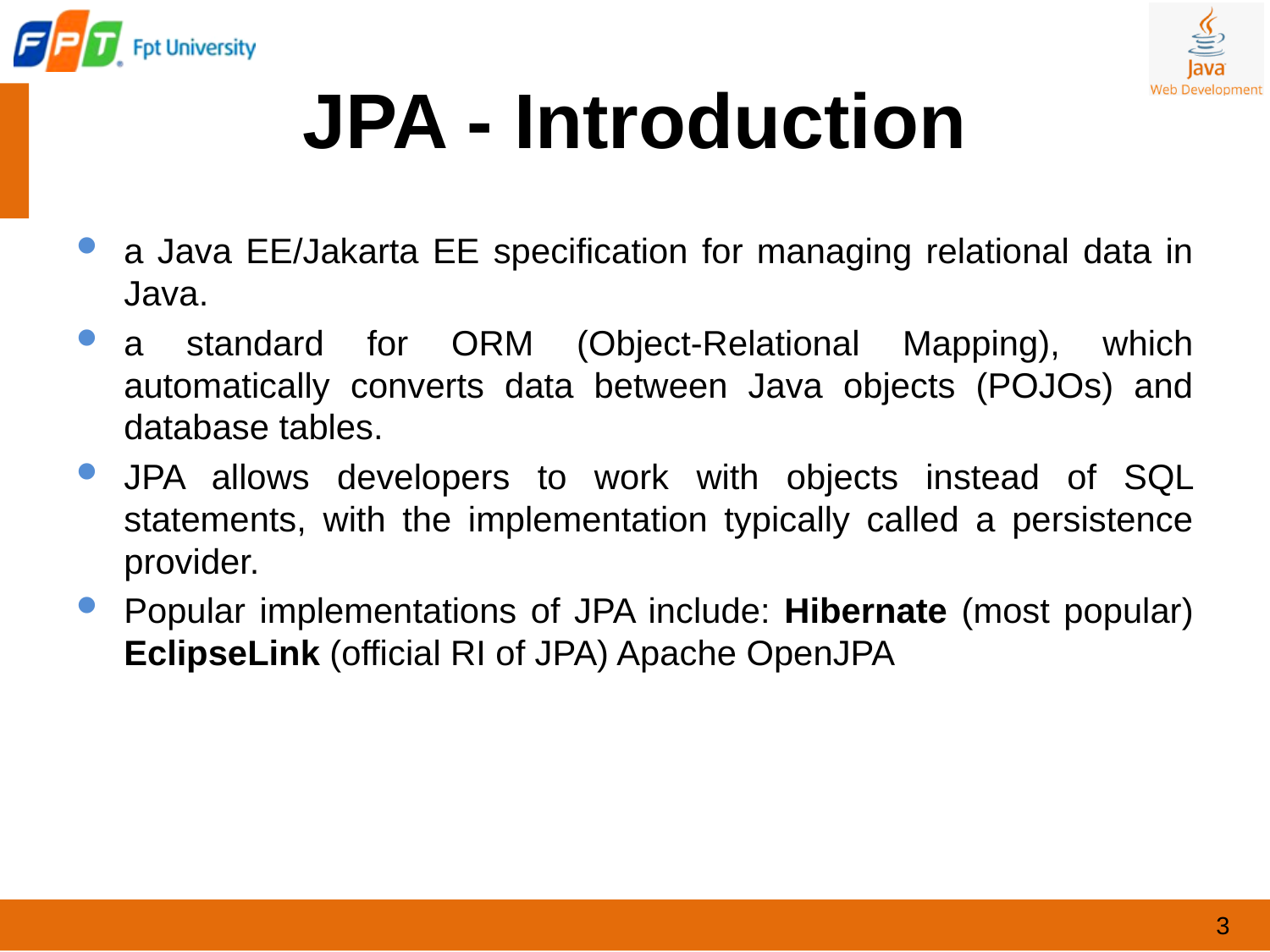

# JPA - Introduction
a Java EE/Jakarta EE specification for managing relational data in Java.
a standard for ORM (Object-Relational Mapping), which automatically converts data between Java objects (POJOs) and database tables.
JPA allows developers to work with objects instead of SQL statements, with the implementation typically called a persistence provider.
Popular implementations of JPA include: Hibernate (most popular) EclipseLink (official RI of JPA) Apache OpenJPA
3